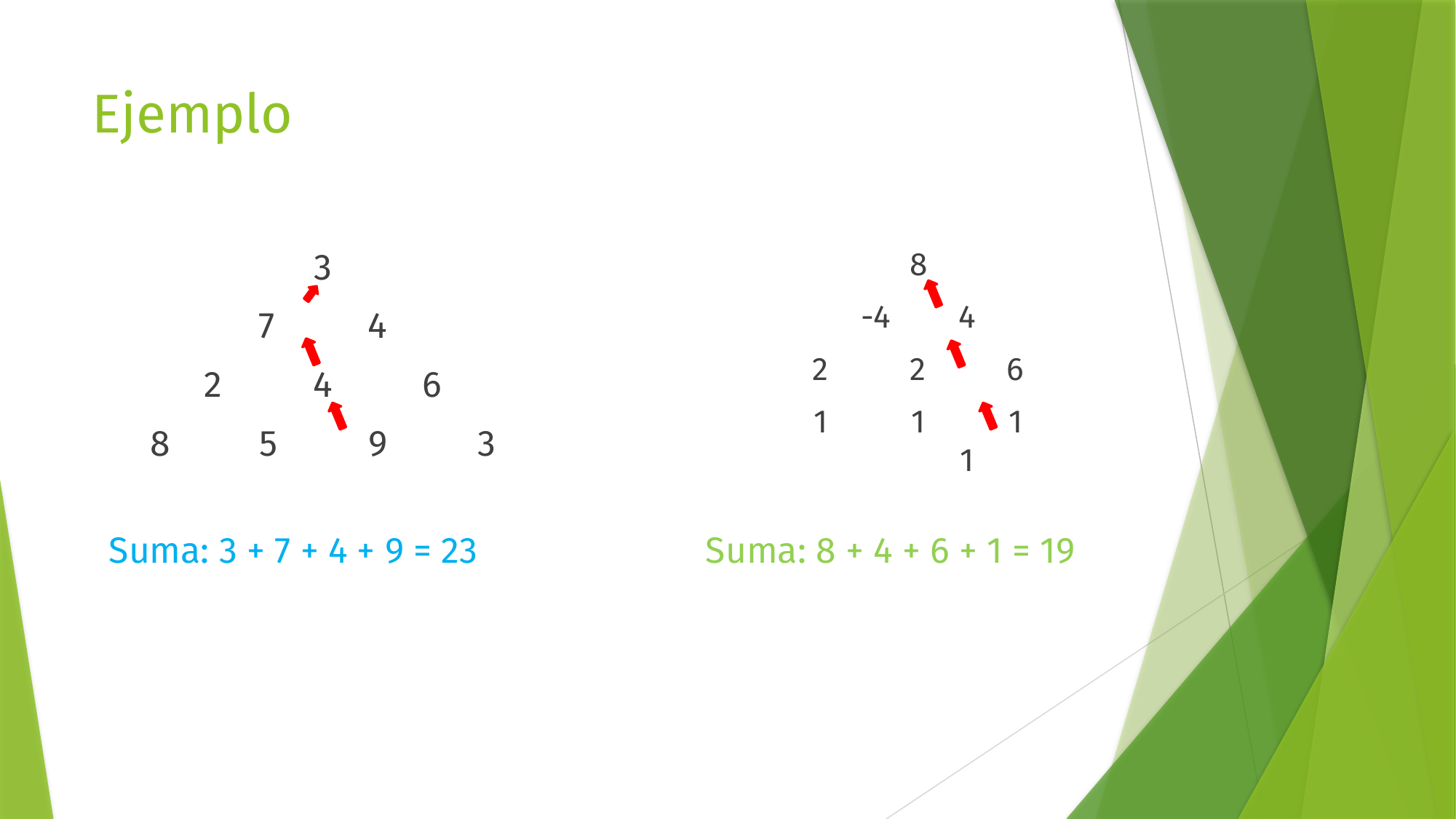

# Ejemplo
3
7	4
2	4	6
8	5	9	3
8
-4	4
2	2	6
1	1	1	1

Suma: 8 + 4 + 6 + 1 = 19
Suma: 3 + 7 + 4 + 9 = 23